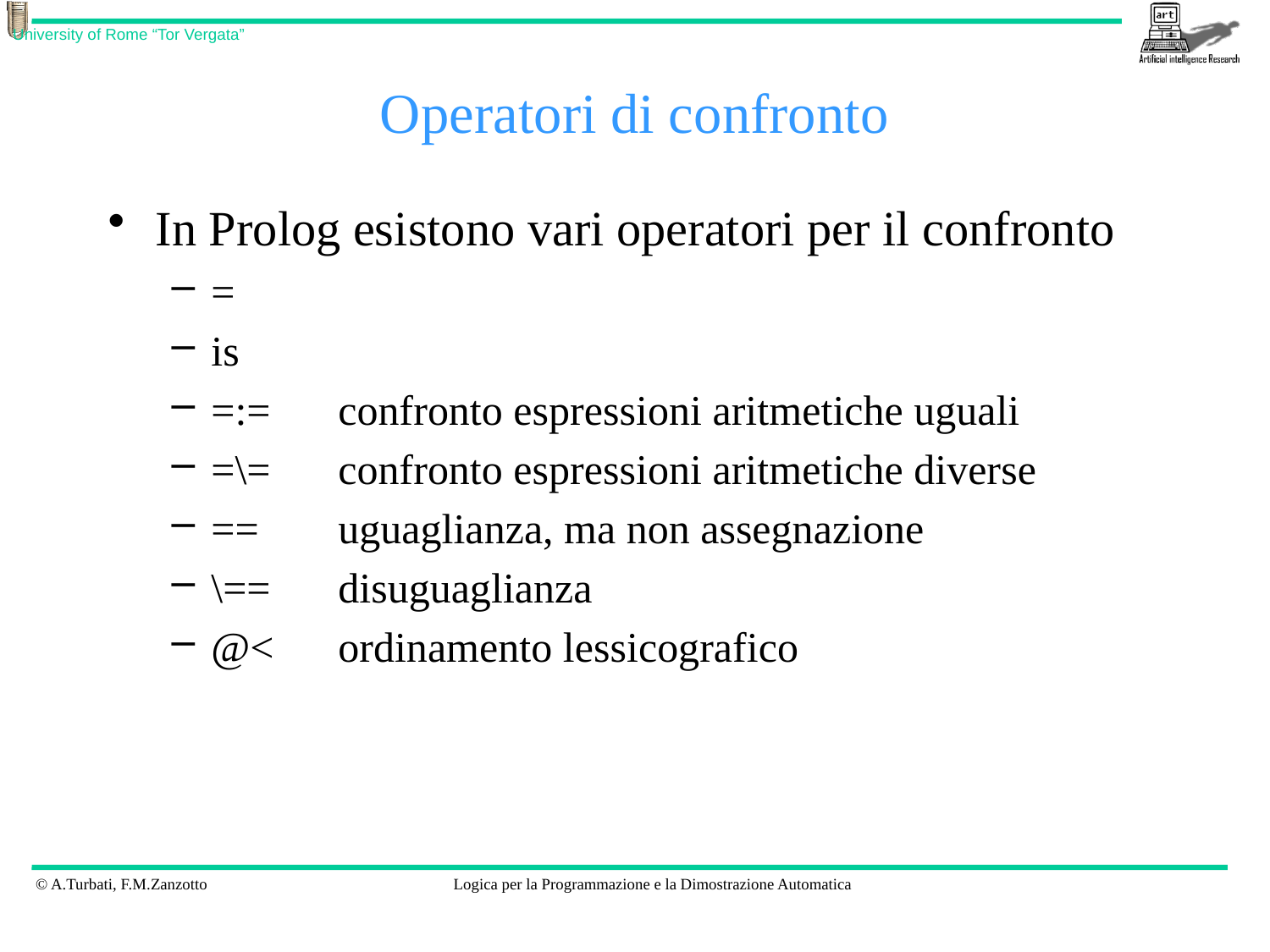

# Operatori di confronto
In Prolog esistono vari operatori per il confronto
=
is
=:=	confronto espressioni aritmetiche uguali
=\=	confronto espressioni aritmetiche diverse
==	uguaglianza, ma non assegnazione
\==	disuguaglianza
@<	ordinamento lessicografico